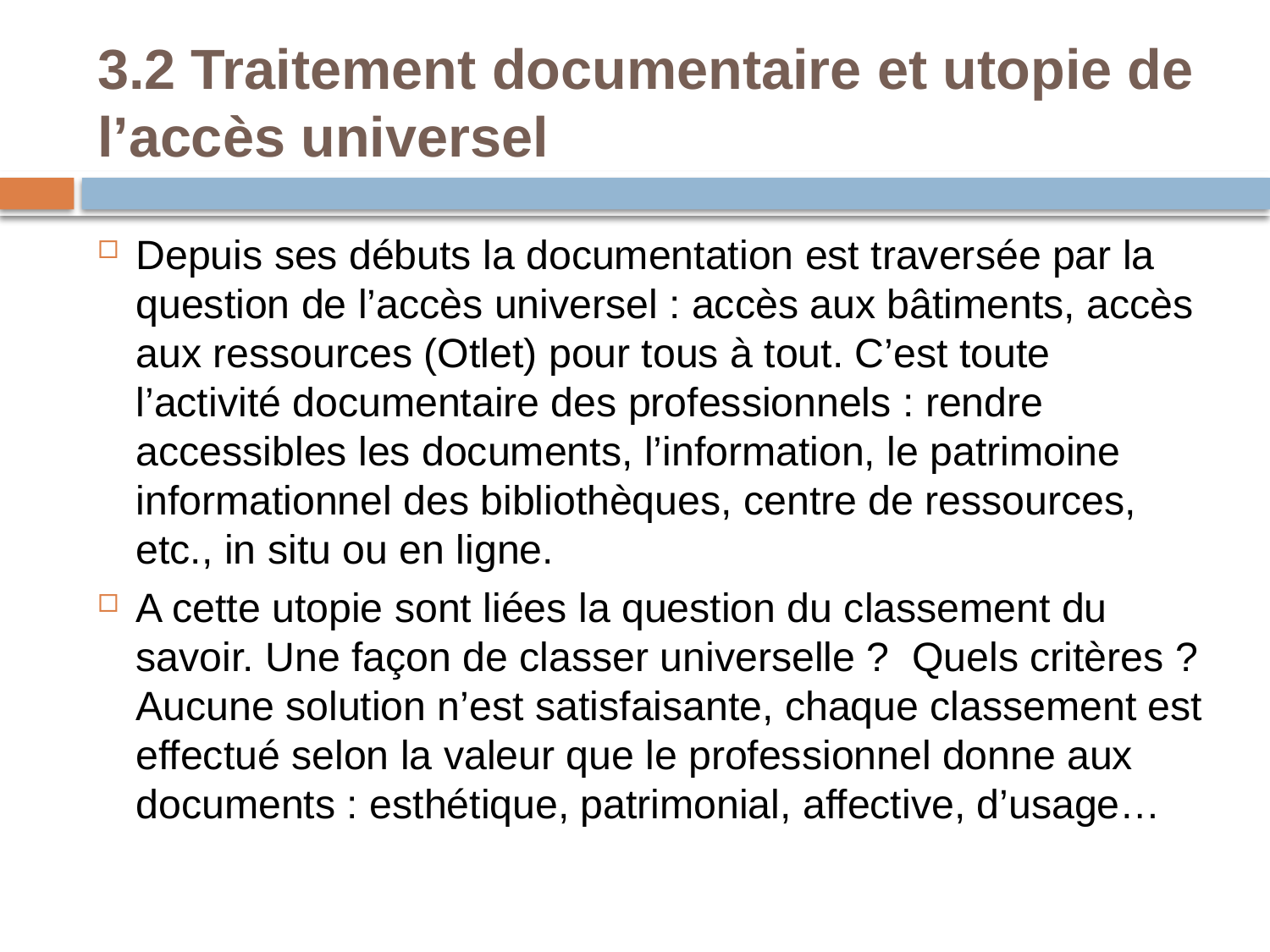

# 3.2 Traitement documentaire et utopie de l’accès universel
Depuis ses débuts la documentation est traversée par la question de l’accès universel : accès aux bâtiments, accès aux ressources (Otlet) pour tous à tout. C’est toute l’activité documentaire des professionnels : rendre accessibles les documents, l’information, le patrimoine informationnel des bibliothèques, centre de ressources, etc., in situ ou en ligne.
A cette utopie sont liées la question du classement du savoir. Une façon de classer universelle ?  Quels critères ? Aucune solution n’est satisfaisante, chaque classement est effectué selon la valeur que le professionnel donne aux documents : esthétique, patrimonial, affective, d’usage…